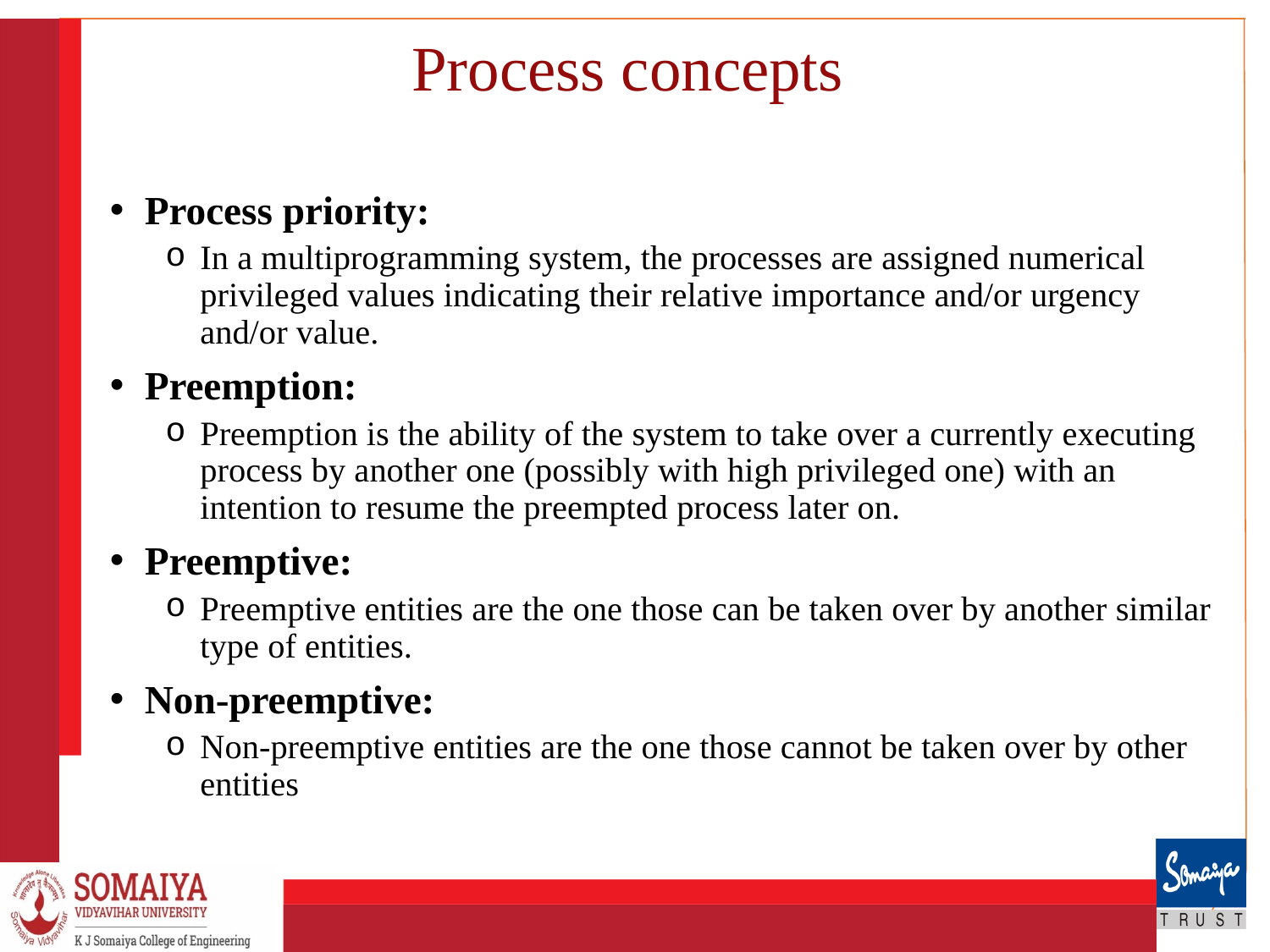

# Process concepts
Process priority:
In a multiprogramming system, the processes are assigned numerical privileged values indicating their relative importance and/or urgency and/or value.
Preemption:
Preemption is the ability of the system to take over a currently executing process by another one (possibly with high privileged one) with an intention to resume the preempted process later on.
Preemptive:
Preemptive entities are the one those can be taken over by another similar type of entities.
Non-preemptive:
Non-preemptive entities are the one those cannot be taken over by other entities